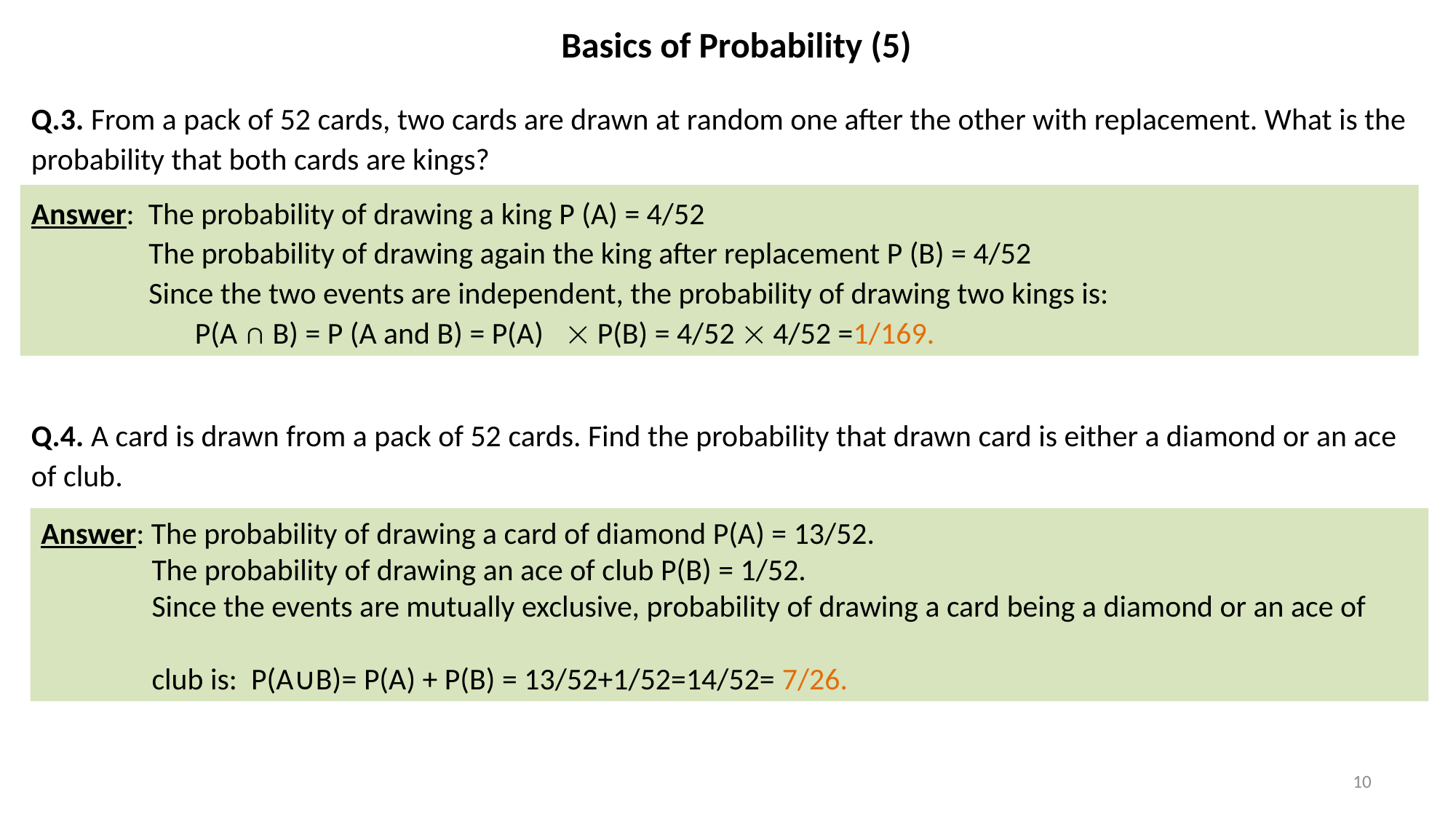

# Basics of Probability (5)
Q.3. From a pack of 52 cards, two cards are drawn at random one after the other with replacement. What is the probability that both cards are kings?

Q.4. A card is drawn from a pack of 52 cards. Find the probability that drawn card is either a diamond or an ace of club.

Answer:  The probability of drawing a king P (A) = 4/52
                 The probability of drawing again the king after replacement P (B) = 4/52
                 Since the two events are independent, the probability of drawing two kings is:
P(A ∩ B) = P (A and B) = P(A)  × P(B) = 4/52 × 4/52 =1/169.
Answer: The probability of drawing a card of diamond P(A) = 13/52.
                The probability of drawing an ace of club P(B) = 1/52.
                Since the events are mutually exclusive, probability of drawing a card being a diamond or an ace of
                club is:  P(A∪B)= P(A) + P(B) = 13/52+1/52=14/52= 7/26.
10